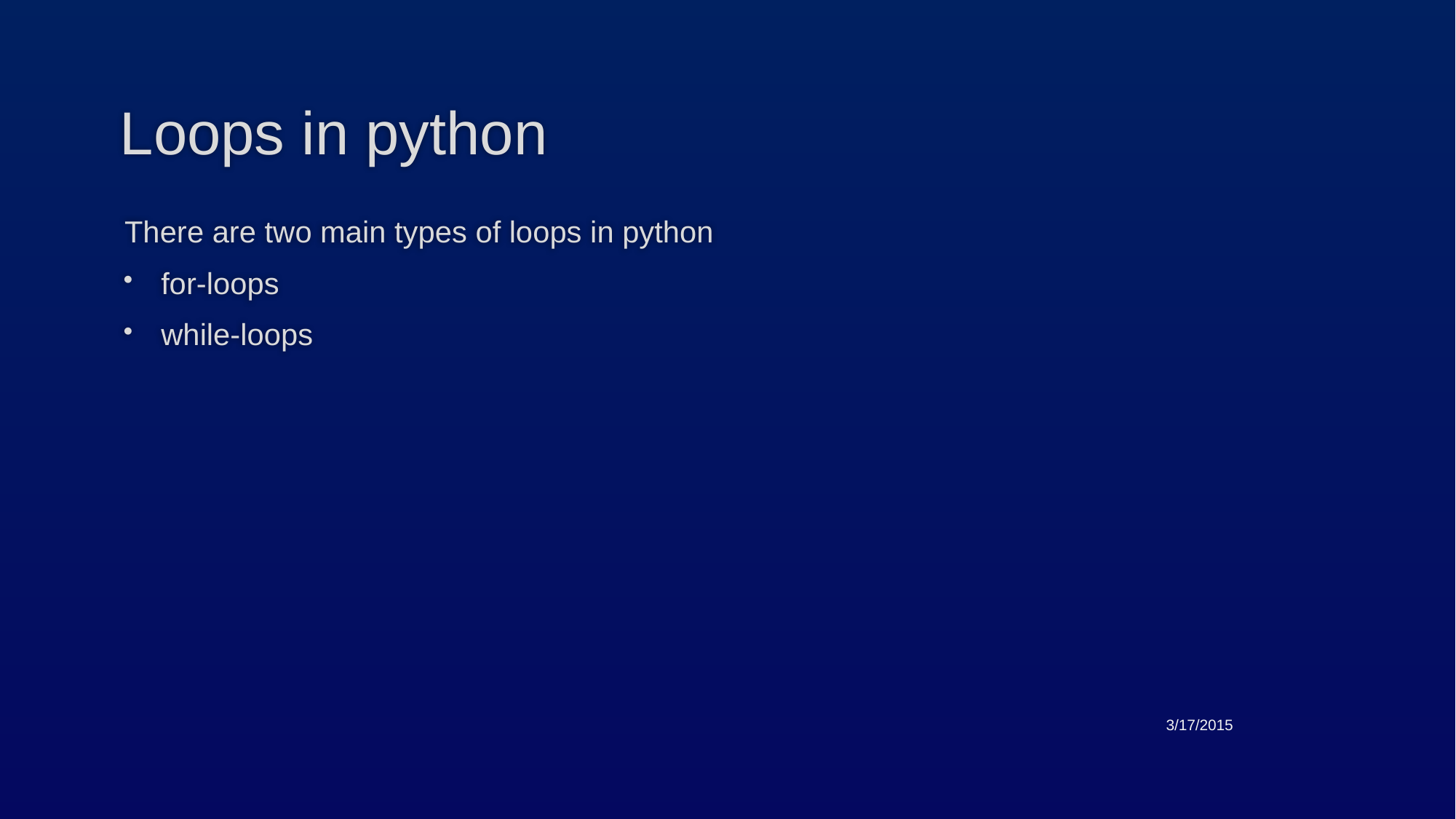

# Loops in python
There are two main types of loops in python
for-loops
while-loops
3/17/2015